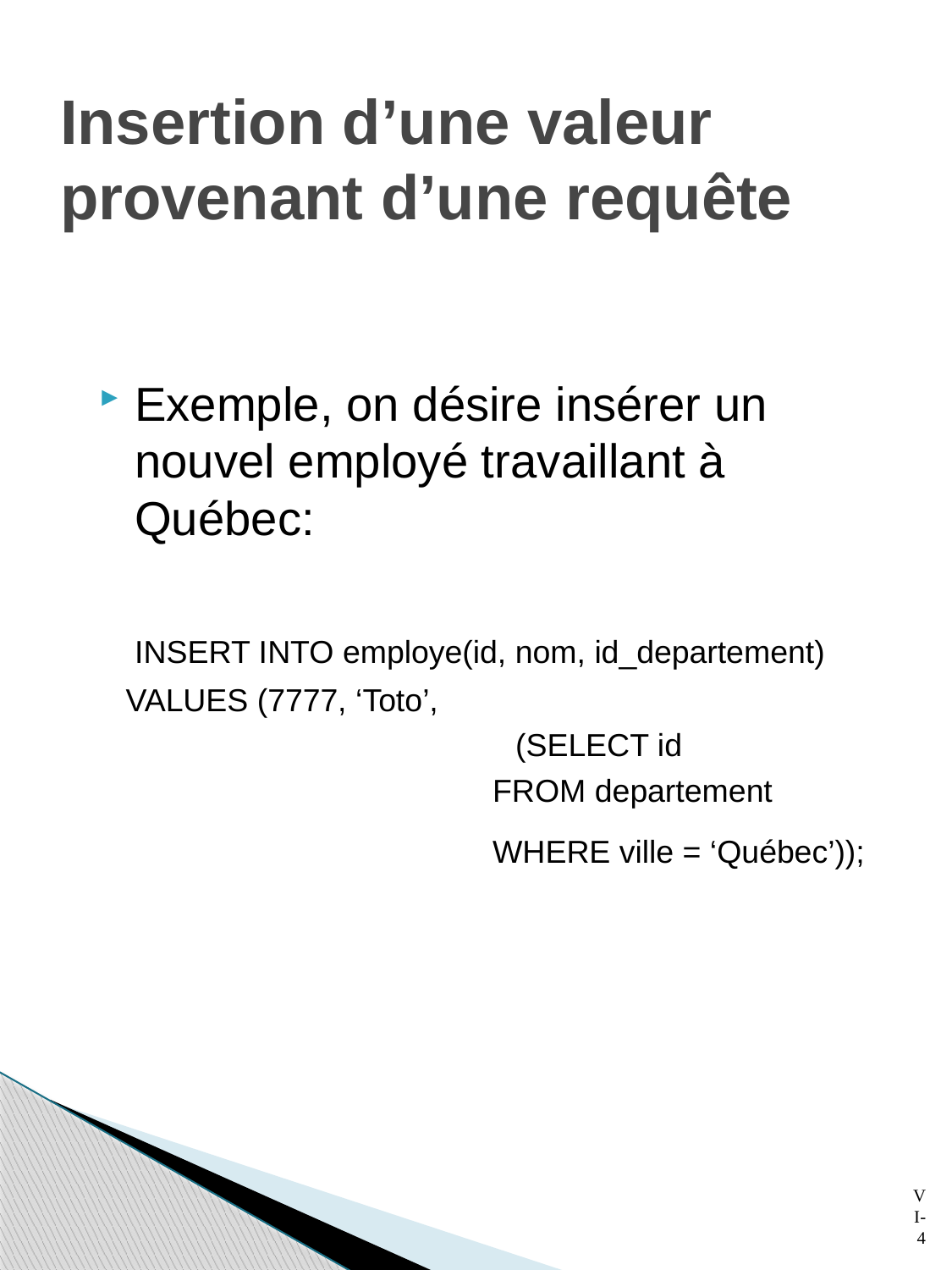

# Insertion d’une valeur provenant d’une requête
Exemple, on désire insérer un nouvel employé travaillant à Québec:

	INSERT INTO employe(id, nom, id_departement)
   VALUES (7777, ‘Toto’,
                       		(SELECT id
		                          FROM departement
		                          WHERE ville = ‘Québec’));
4